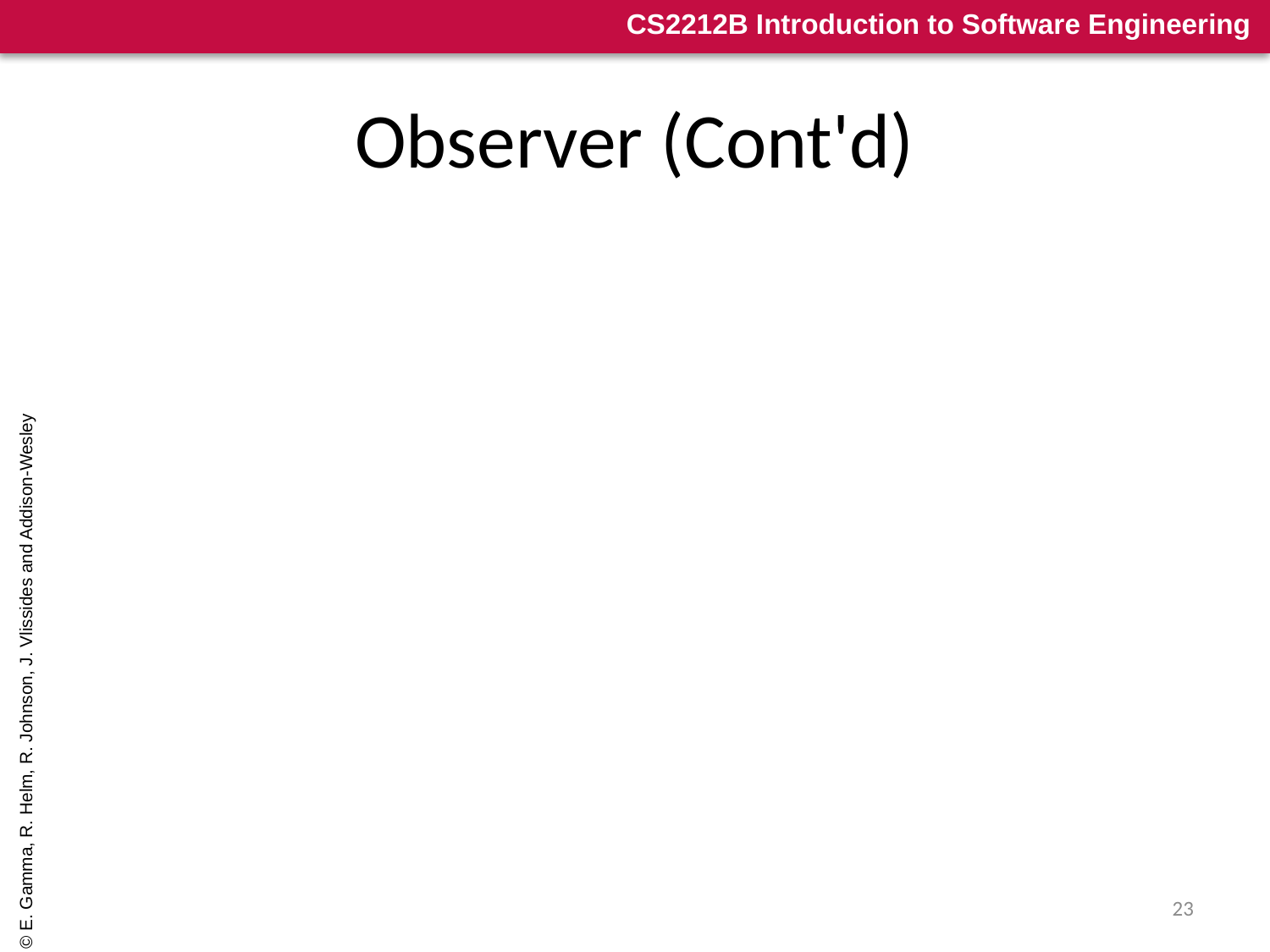

# Observer (Cont'd)
Consequences
Modularity: subject and observers may vary independently
Extensibility: can define and add any number of observers
Customizability: different observers provide different views of subject
Unexpected updates: observers don't know about each other
Update overhead: might need hints
Implementation
Subject-observer mapping
Dangling references
Avoiding observer-specific update protocols: the push and pull models
Registering modifications of interest explicitly
© E. Gamma, R. Helm, R. Johnson, J. Vlissides and Addison-Wesley
23